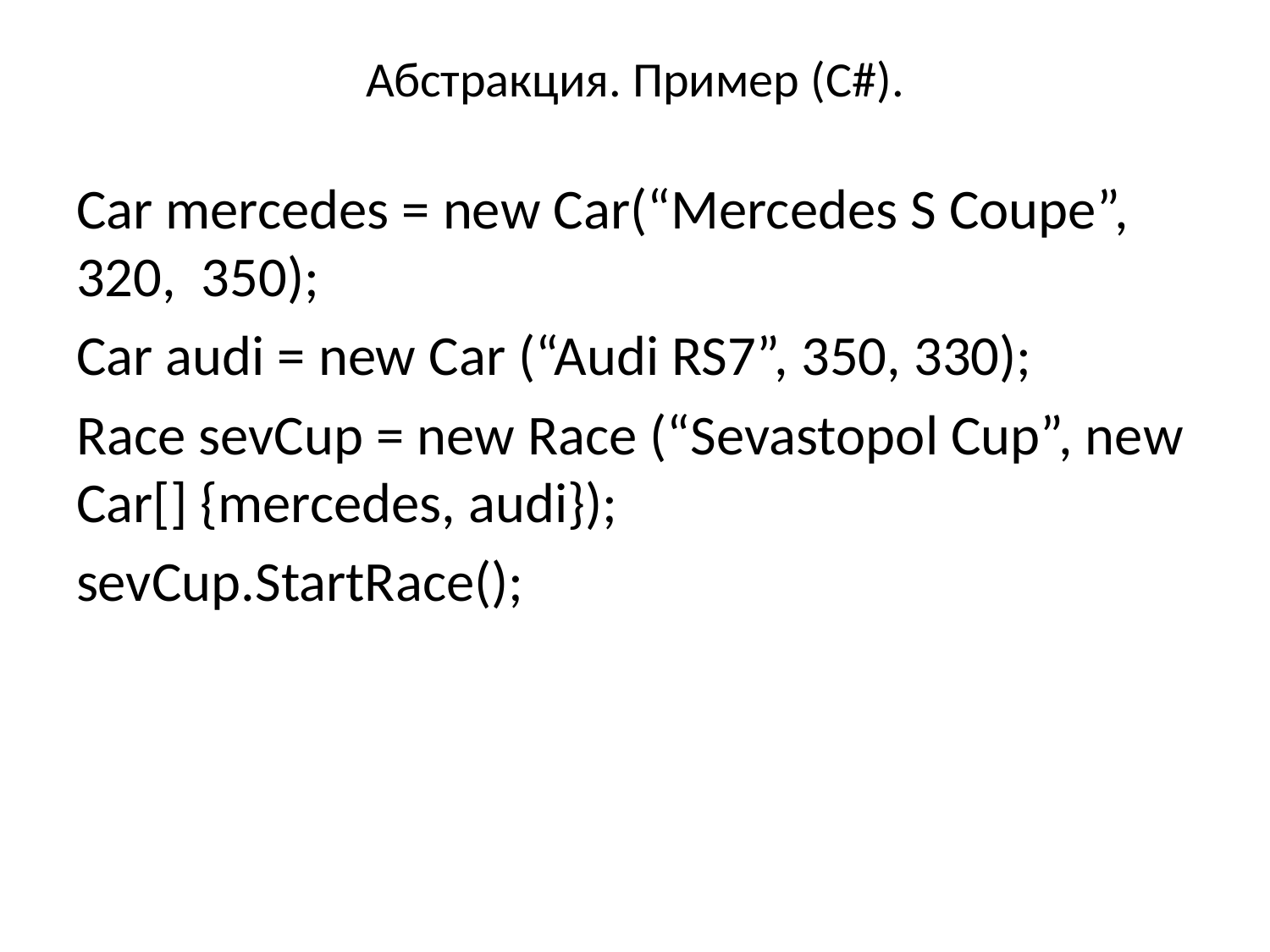

# Абстракция. Пример (С#).
Car mercedes = new Car(“Mercedes S Coupe”, 320,  350);
Car audi = new Car (“Audi RS7”, 350, 330);
Race sevCup = new Race (“Sevastopol Cup”, new Car[] {mercedes, audi});
sevCup.StartRace();